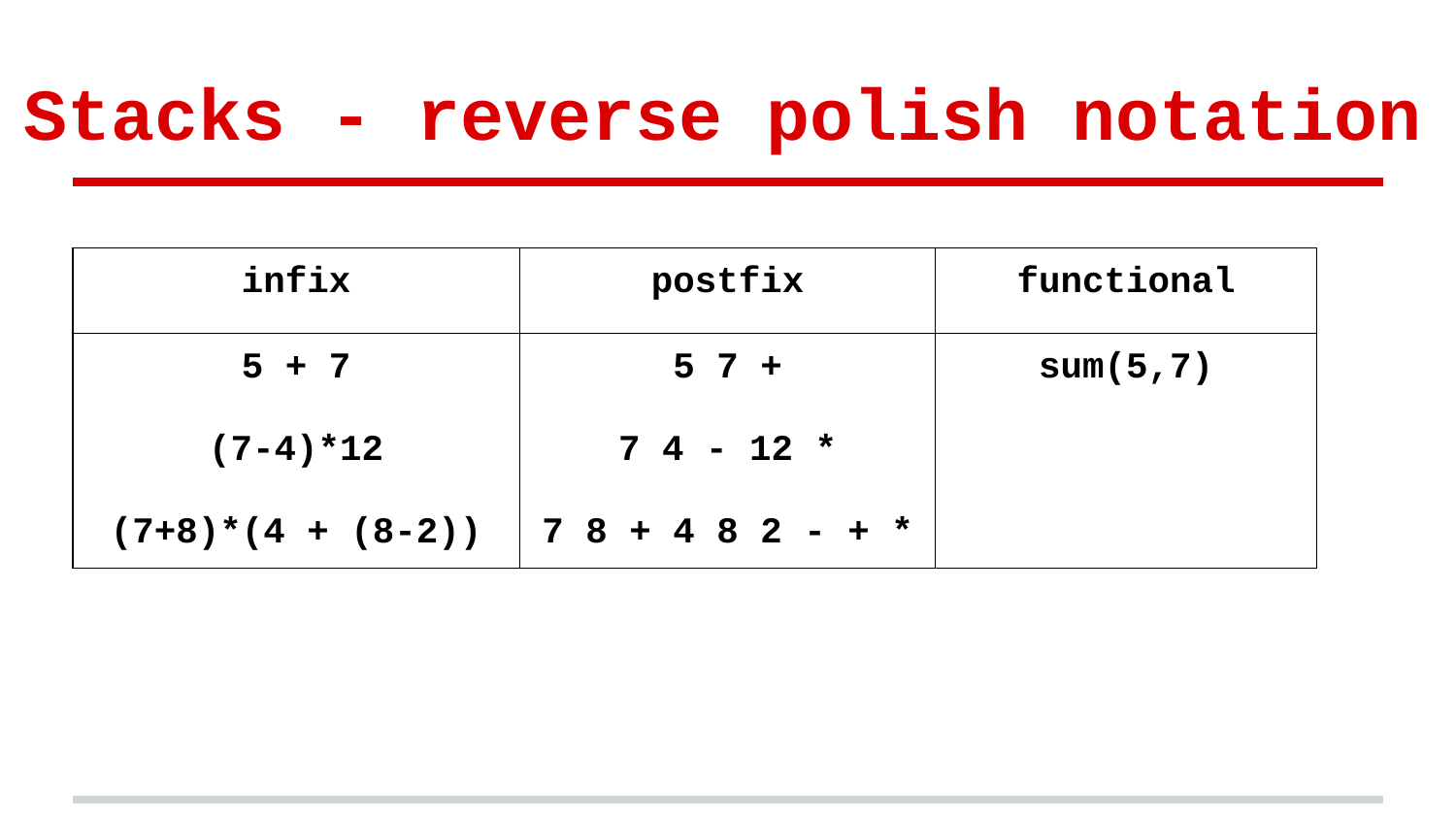

# Stacks - reverse polish notation
| infix | postfix | functional |
| --- | --- | --- |
| 5 + 7 (7-4)\*12 (7+8)\*(4 + (8-2)) | 5 7 + 7 4 - 12 \* 7 8 + 4 8 2 - + \* | sum(5,7) |